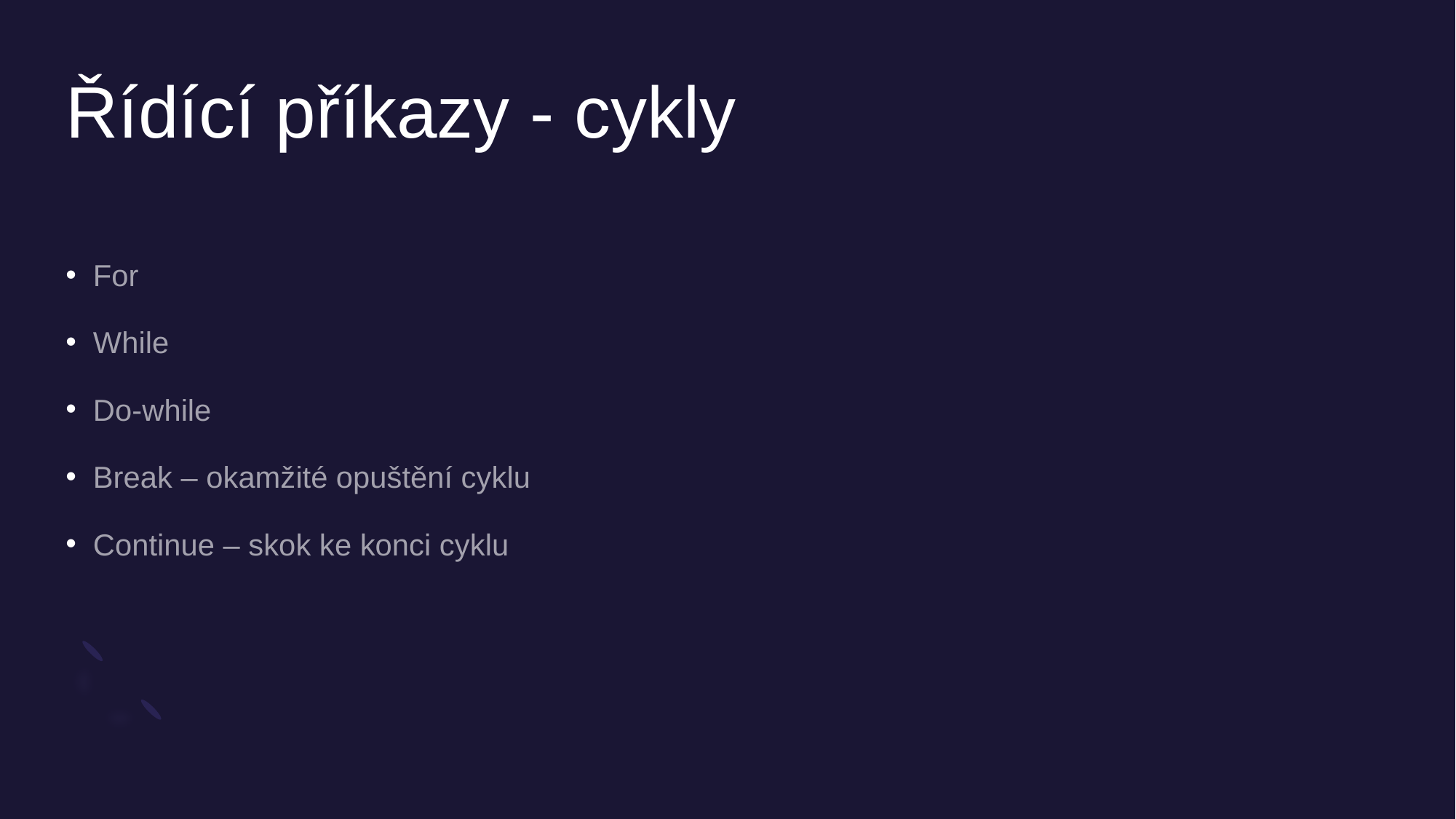

# Řídící příkazy - cykly
For
While
Do-while
Break – okamžité opuštění cyklu
Continue – skok ke konci cyklu